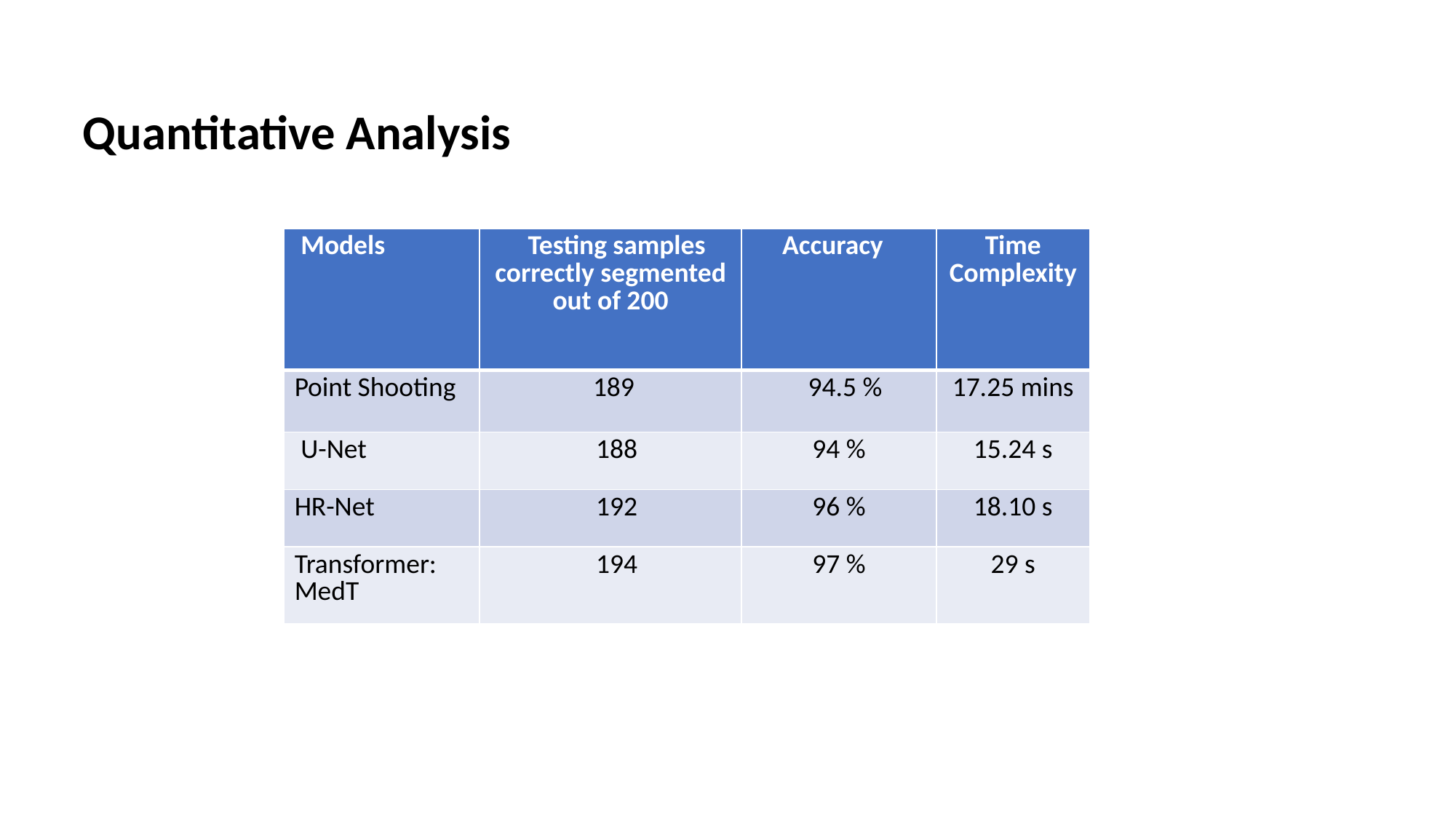

Quantitative Analysis
| Models | Testing samples correctly segmented out of 200 | Accuracy | Time Complexity |
| --- | --- | --- | --- |
| Point Shooting | 189 | 94.5 % | 17.25 mins |
| U-Net | 188 | 94 % | 15.24 s |
| HR-Net | 192 | 96 % | 18.10 s |
| Transformer: MedT | 194 | 97 % | 29 s |